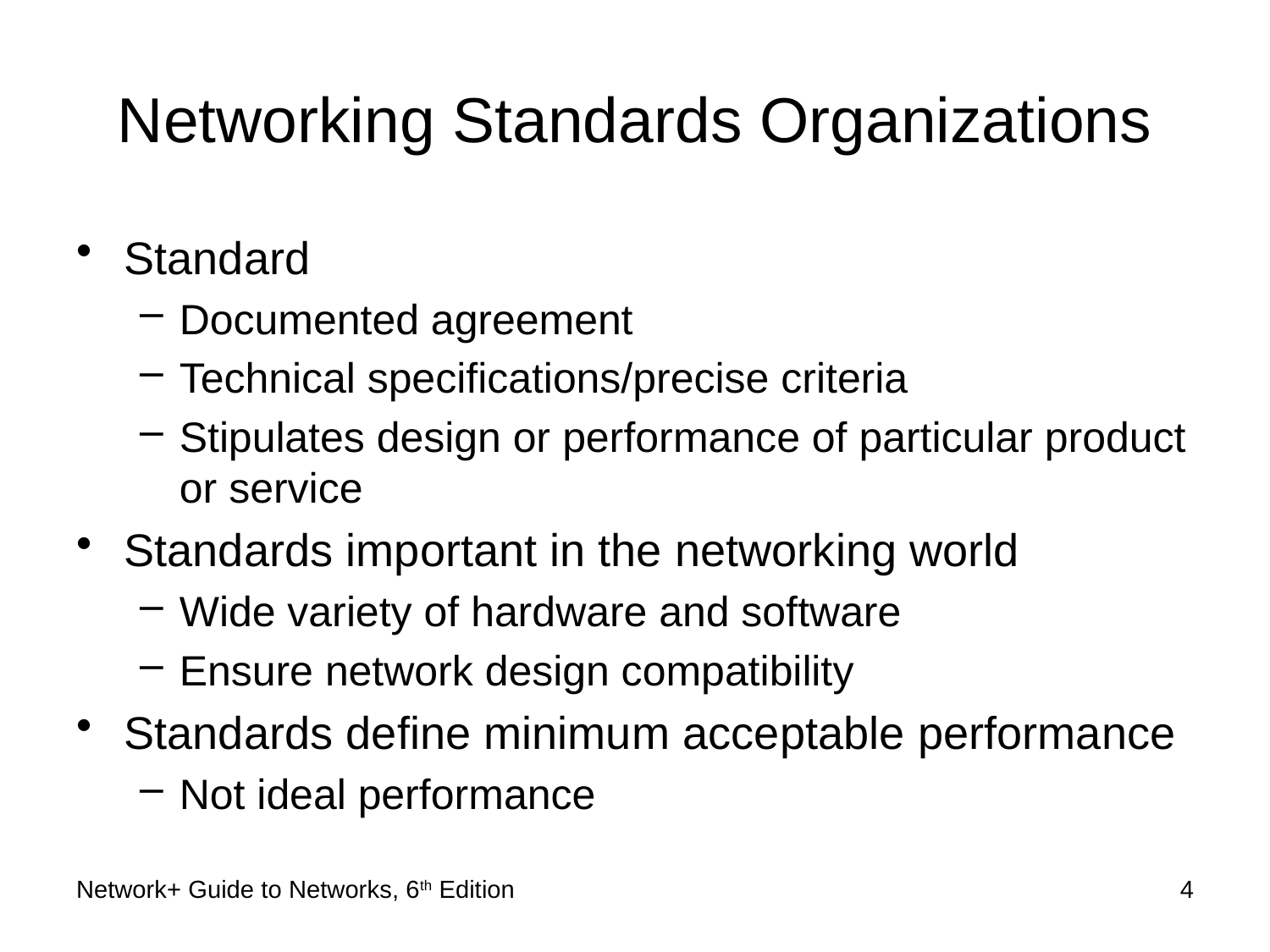

# Networking Standards Organizations
Standard
Documented agreement
Technical specifications/precise criteria
Stipulates design or performance of particular product or service
Standards important in the networking world
Wide variety of hardware and software
Ensure network design compatibility
Standards define minimum acceptable performance
Not ideal performance
Network+ Guide to Networks, 6th Edition
4